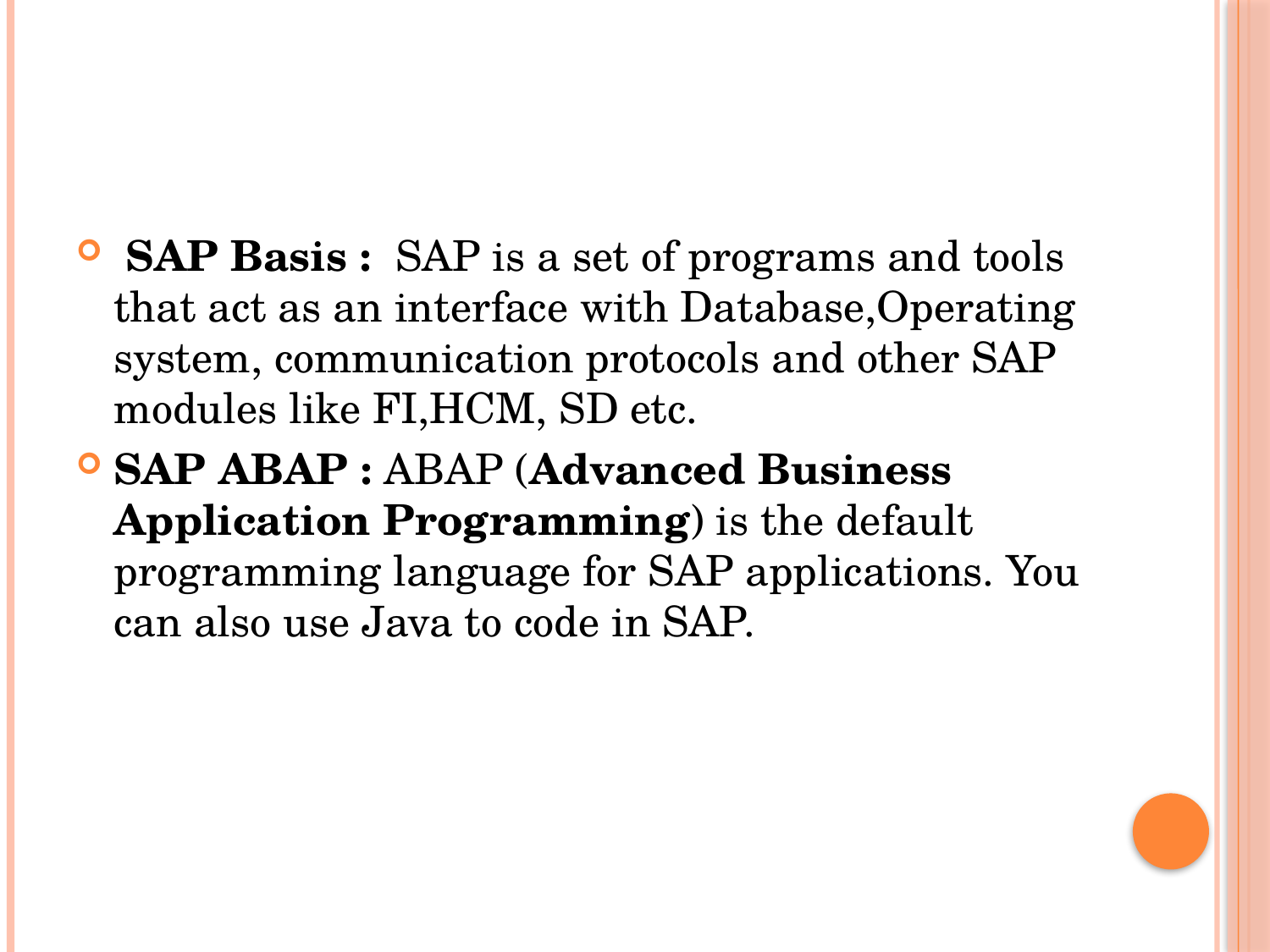

#
 SAP Basis :  SAP is a set of programs and tools that act as an interface with Database,Operating system, communication protocols and other SAP modules like FI,HCM, SD etc.
SAP ABAP : ABAP (Advanced Business Application Programming) is the default programming language for SAP applications. You can also use Java to code in SAP.